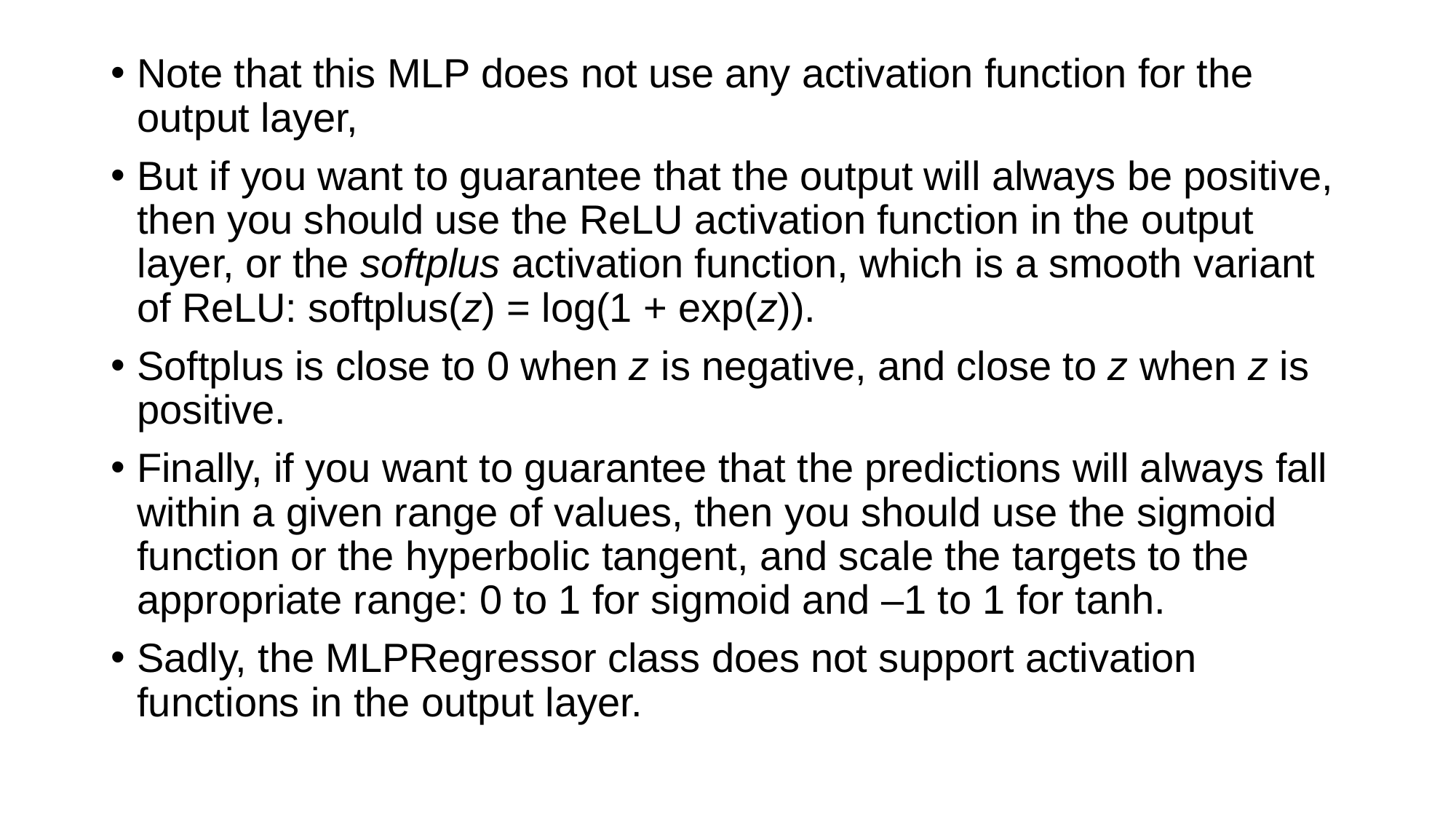

Note that this MLP does not use any activation function for the output layer,
But if you want to guarantee that the output will always be positive, then you should use the ReLU activation function in the output layer, or the softplus activation function, which is a smooth variant of ReLU: softplus(z) = log(1 + exp(z)).
Softplus is close to 0 when z is negative, and close to z when z is positive.
Finally, if you want to guarantee that the predictions will always fall within a given range of values, then you should use the sigmoid function or the hyperbolic tangent, and scale the targets to the appropriate range: 0 to 1 for sigmoid and –1 to 1 for tanh.
Sadly, the MLPRegressor class does not support activation functions in the output layer.